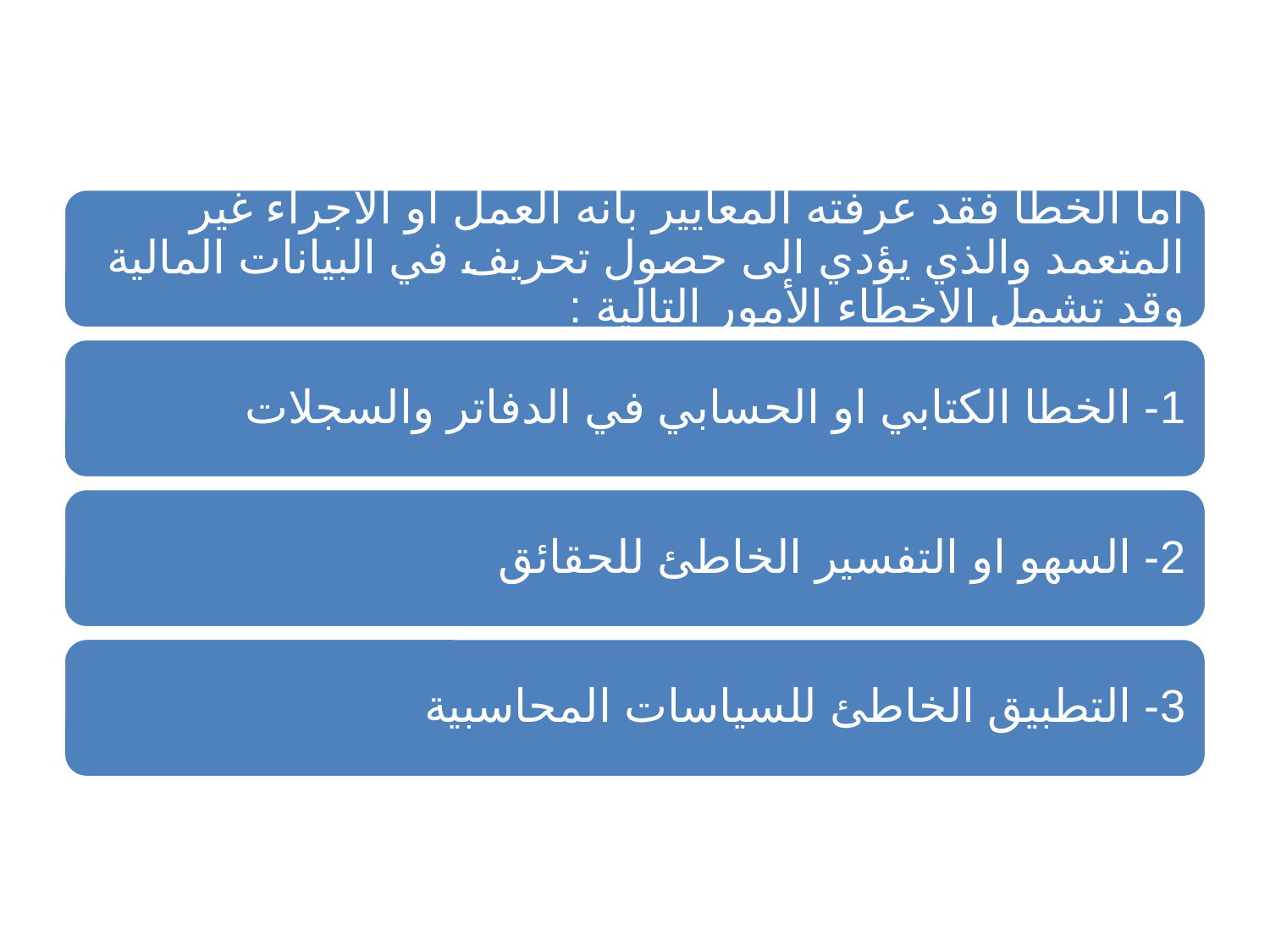

اما الخطأ فقد عرفته المعايير بأنه العمل او الاجراء غير المتعمد والذي يؤدي الى حصول تحريف في البيانات المالية وقد تشمل الاخطاء الأمور التالية :
1- الخطا الكتابي او الحسابي في الدفاتر والسجلات
2- السهو او التفسير الخاطئ للحقائق
3- التطبيق الخاطئ للسياسات المحاسبية